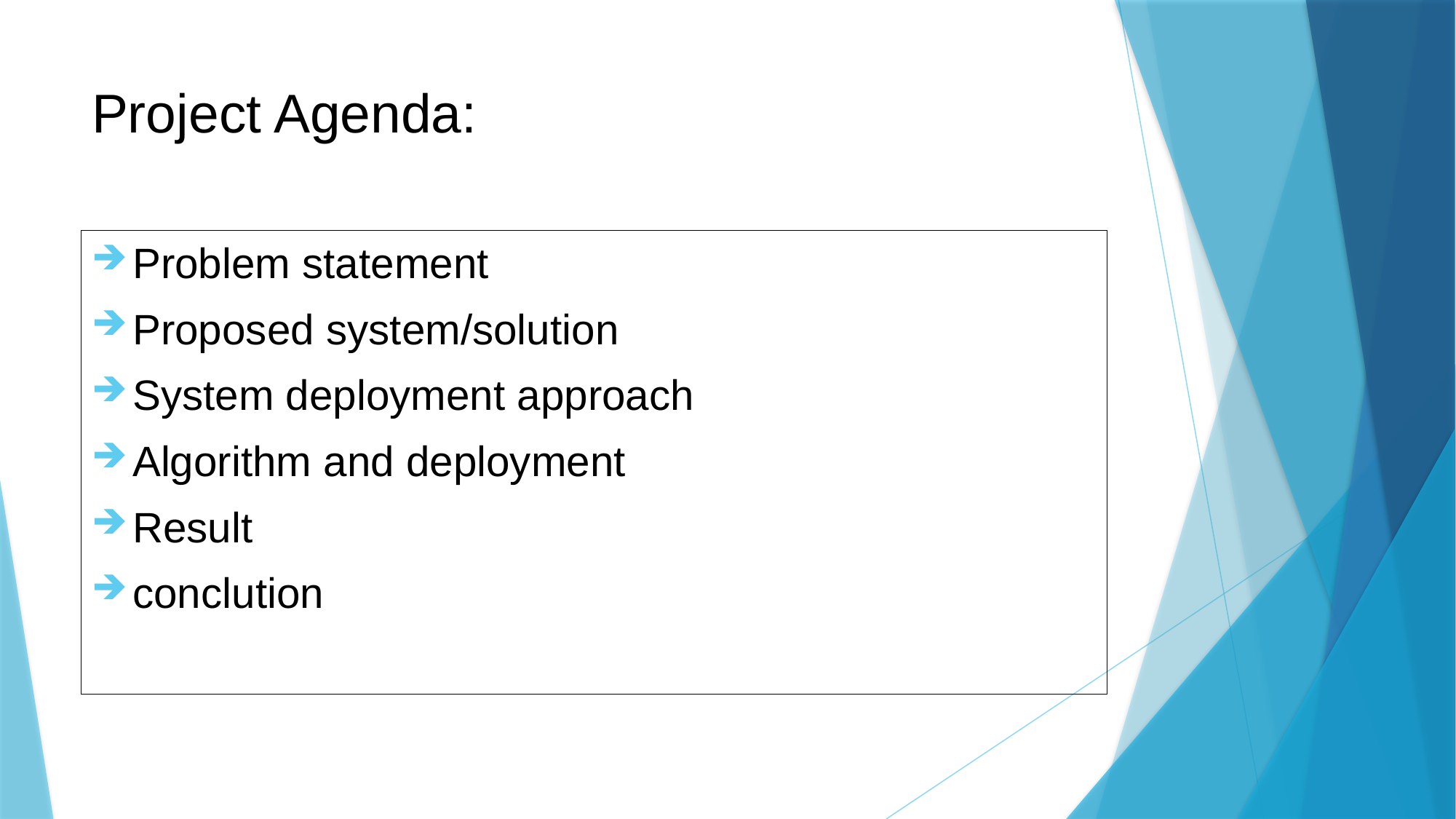

# Project Agenda:
Problem statement
Proposed system/solution
System deployment approach
Algorithm and deployment
Result
conclution